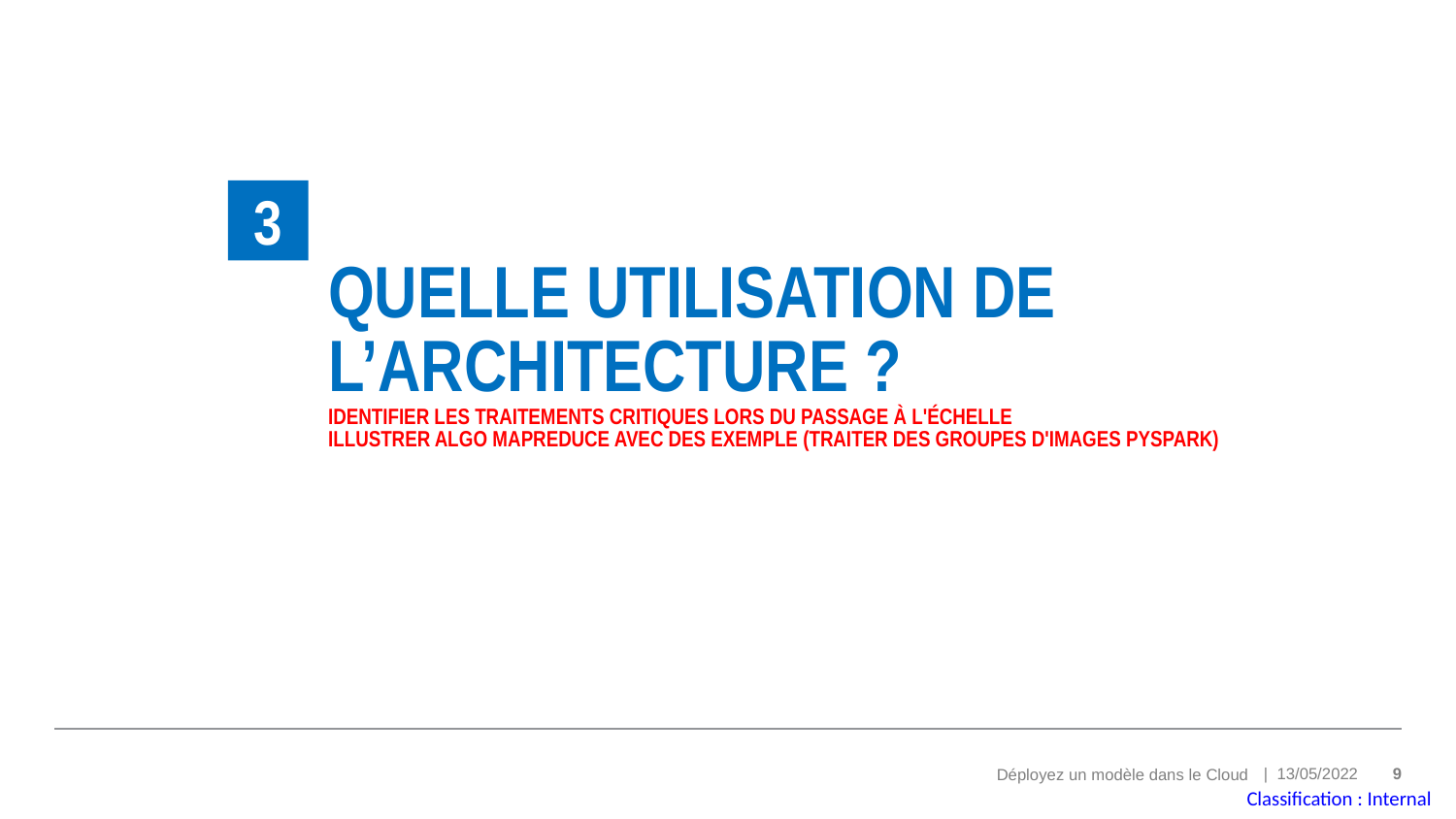

3
# Quelle utilisation de l’architecture ? identifier les traitements critiques lors du passage à l'échelle illustrer algo MapReduce avec des exemple (traiter des groupes d'images pyspark)